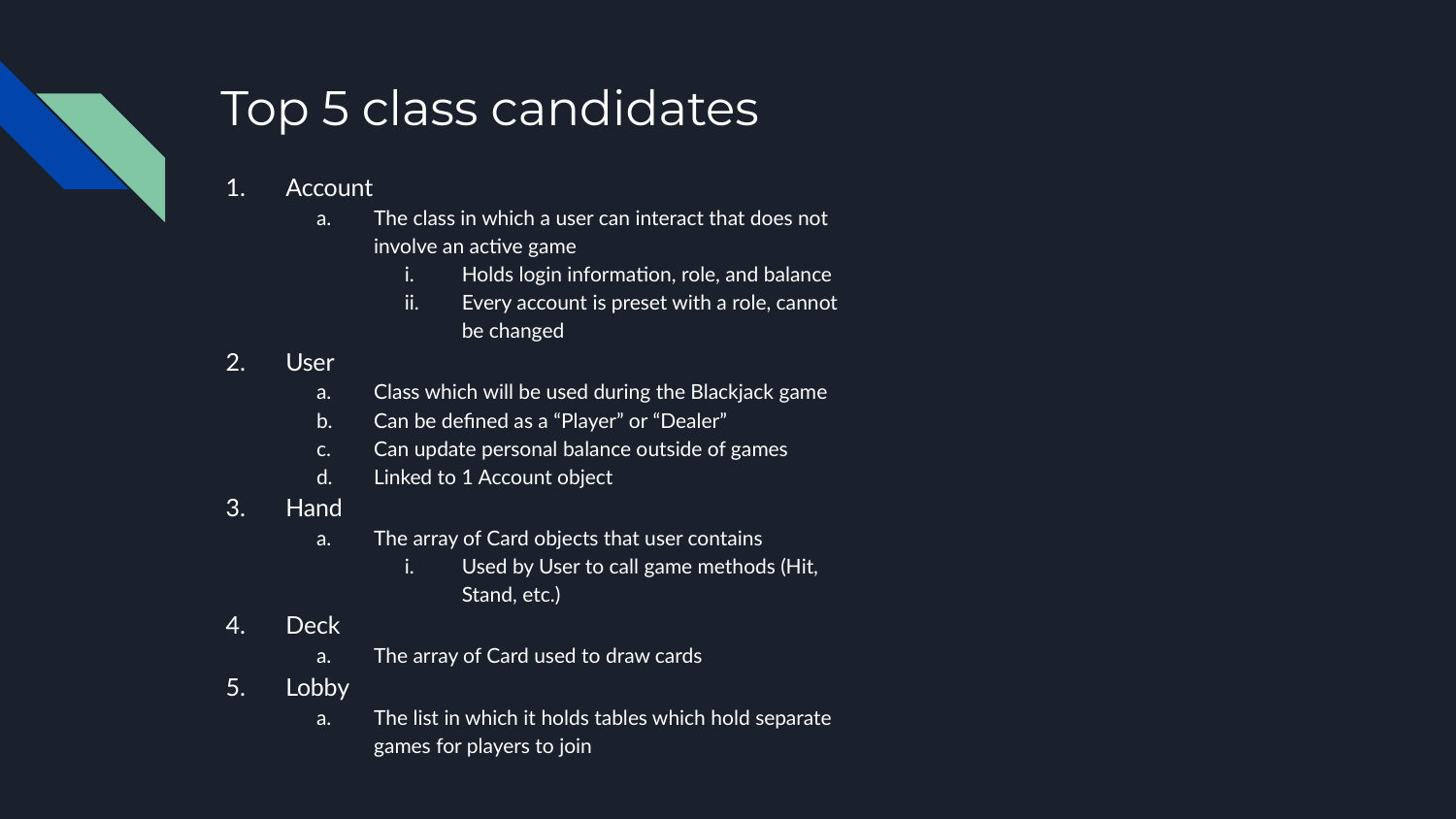

Top 5 class candidates
Account
The class in which a user can interact that does not involve an active game
Holds login information, role, and balance
Every account is preset with a role, cannot be changed
User
Class which will be used during the Blackjack game
Can be defined as a “Player” or “Dealer”
Can update personal balance outside of games
Linked to 1 Account object
Hand
The array of Card objects that user contains
Used by User to call game methods (Hit, Stand, etc.)
Deck
The array of Card used to draw cards
Lobby
The list in which it holds tables which hold separate games for players to join